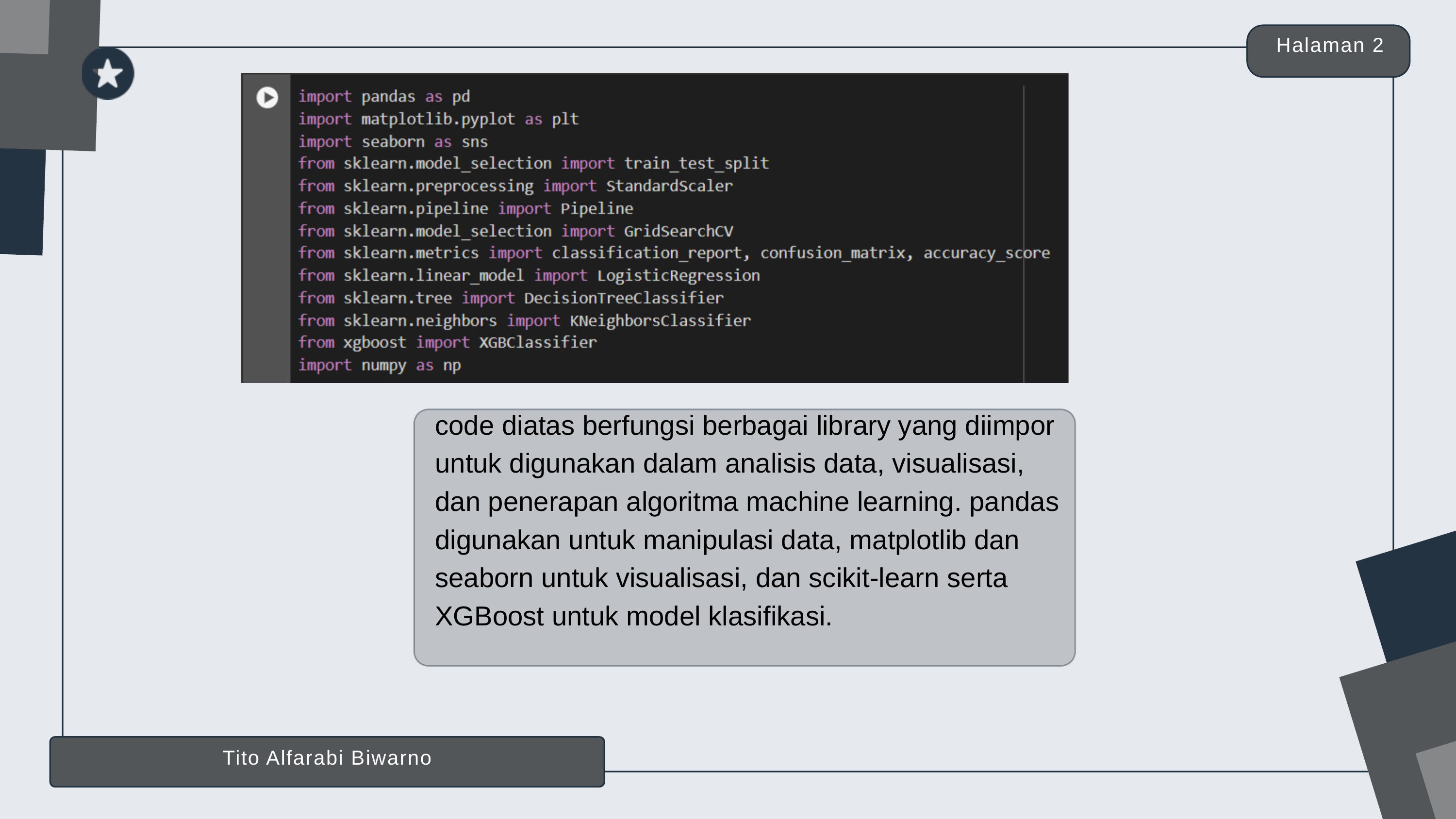

Halaman 2

code diatas berfungsi berbagai library yang diimpor untuk digunakan dalam analisis data, visualisasi, dan penerapan algoritma machine learning. pandas digunakan untuk manipulasi data, matplotlib dan seaborn untuk visualisasi, dan scikit-learn serta XGBoost untuk model klasifikasi.

Tito Alfarabi Biwarno